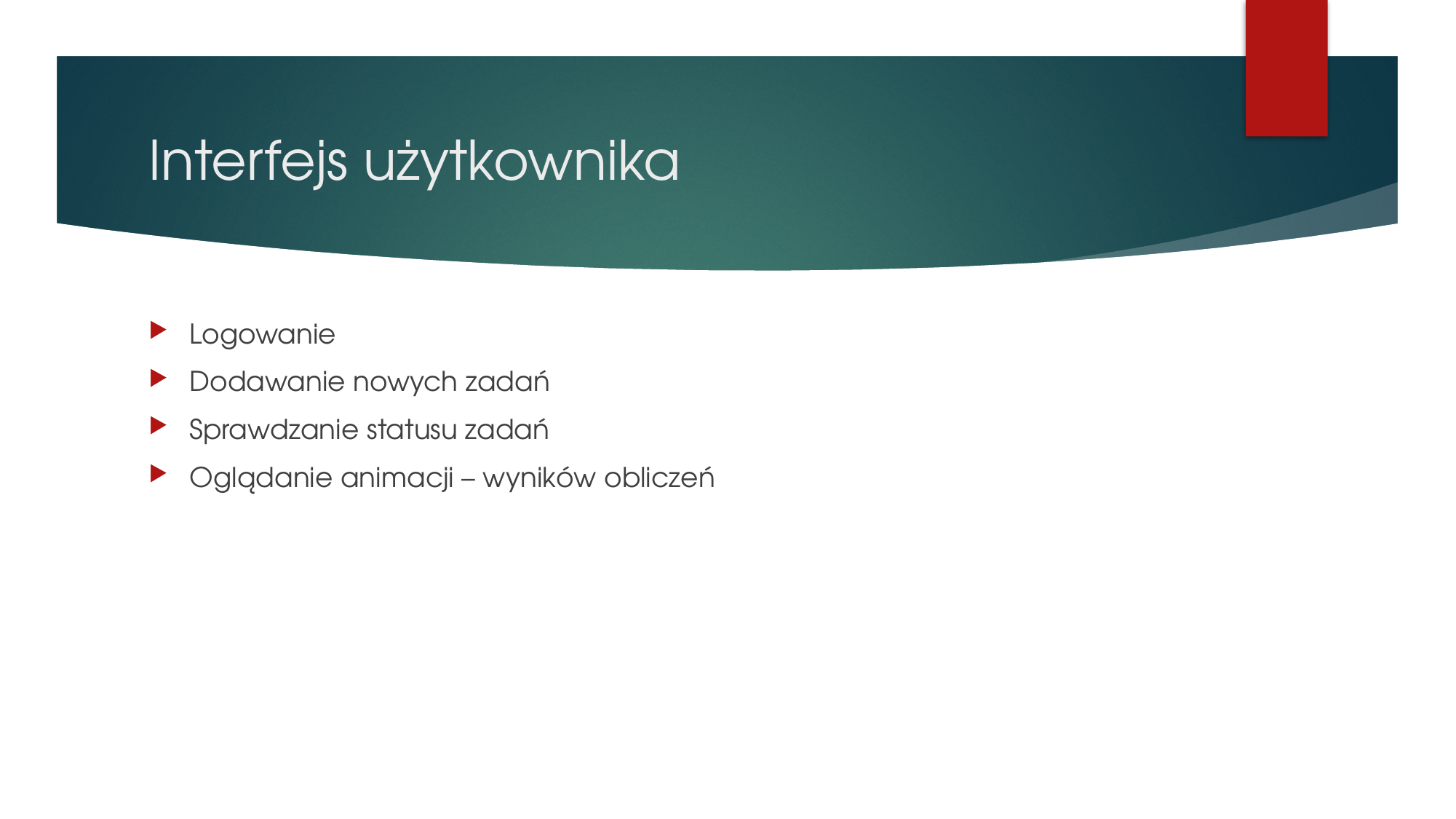

# Interfejs użytkownika
Logowanie
Dodawanie nowych zadań
Sprawdzanie statusu zadań
Oglądanie animacji – wyników obliczeń